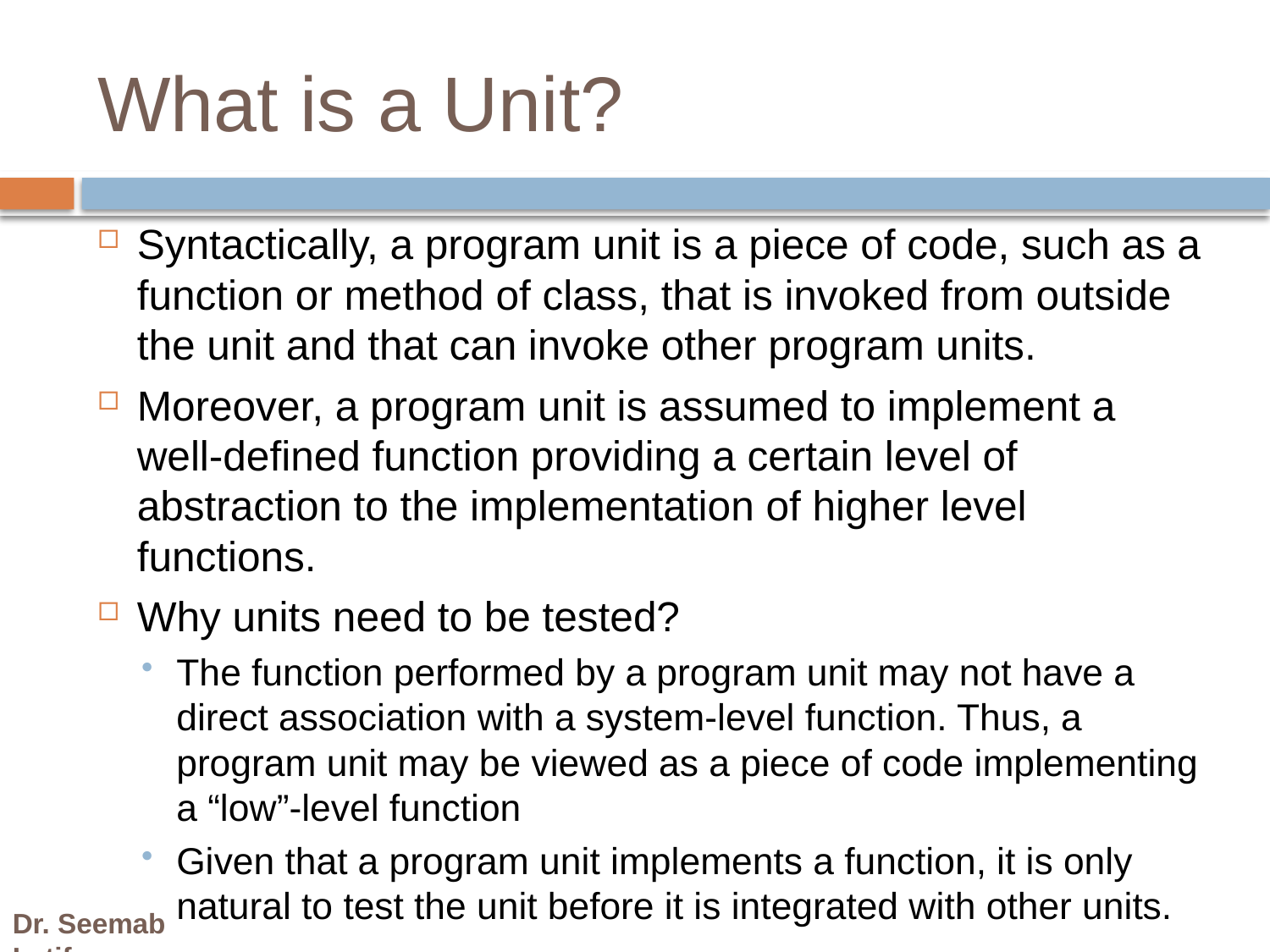

# What is a Unit?
Syntactically, a program unit is a piece of code, such as a function or method of class, that is invoked from outside the unit and that can invoke other program units.
Moreover, a program unit is assumed to implement a well-defined function providing a certain level of abstraction to the implementation of higher level functions.
Why units need to be tested?
The function performed by a program unit may not have a direct association with a system-level function. Thus, a program unit may be viewed as a piece of code implementing a “low”-level function
Given that a program unit implements a function, it is only natural to test the unit before it is integrated with other units.